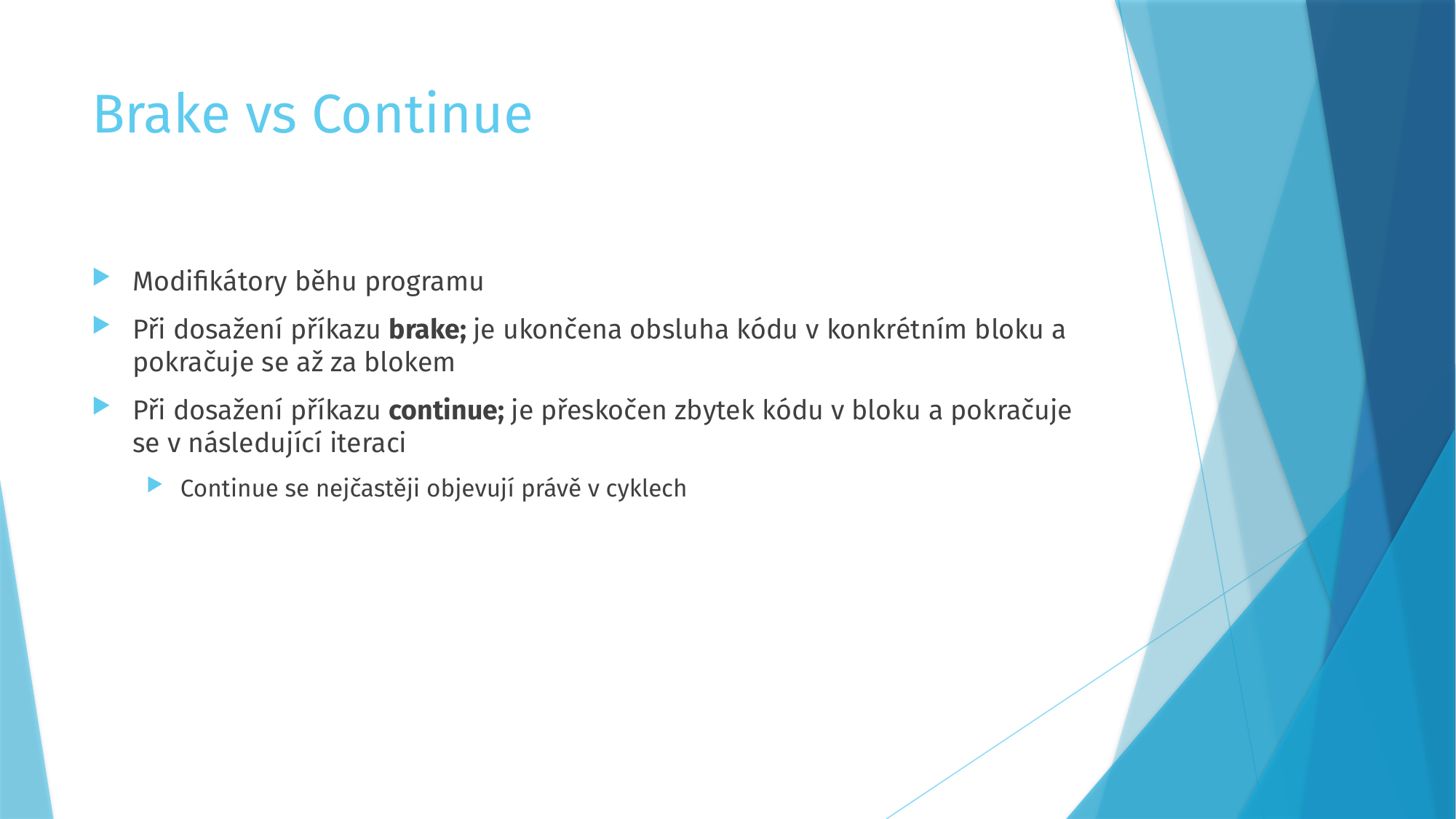

# Brake vs Continue
Modifikátory běhu programu
Při dosažení příkazu brake; je ukončena obsluha kódu v konkrétním bloku a pokračuje se až za blokem
Při dosažení příkazu continue; je přeskočen zbytek kódu v bloku a pokračuje se v následující iteraci
Continue se nejčastěji objevují právě v cyklech